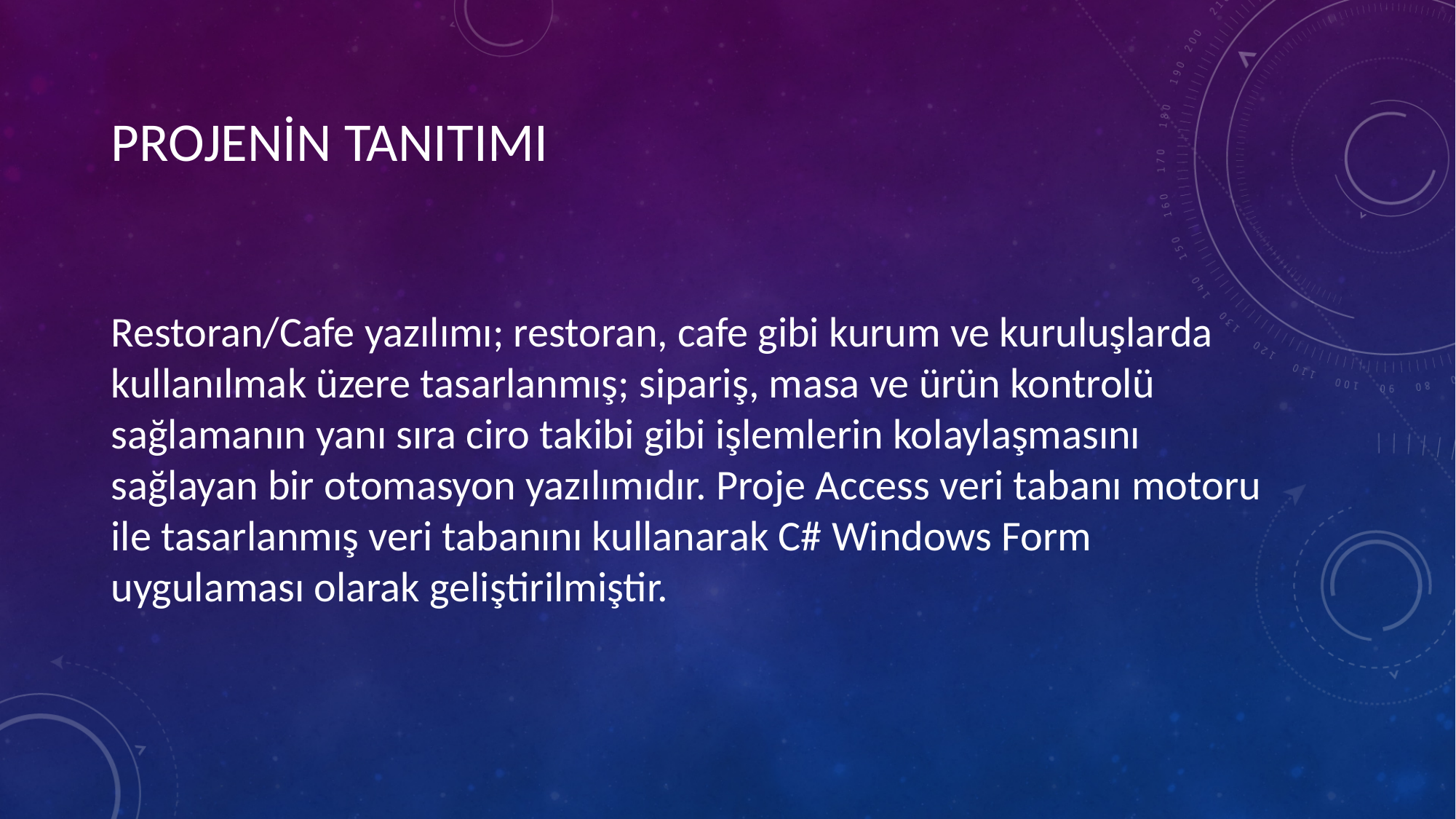

# Projenin tanıtımı
Restoran/Cafe yazılımı; restoran, cafe gibi kurum ve kuruluşlarda kullanılmak üzere tasarlanmış; sipariş, masa ve ürün kontrolü sağlamanın yanı sıra ciro takibi gibi işlemlerin kolaylaşmasını sağlayan bir otomasyon yazılımıdır. Proje Access veri tabanı motoru ile tasarlanmış veri tabanını kullanarak C# Windows Form uygulaması olarak geliştirilmiştir.